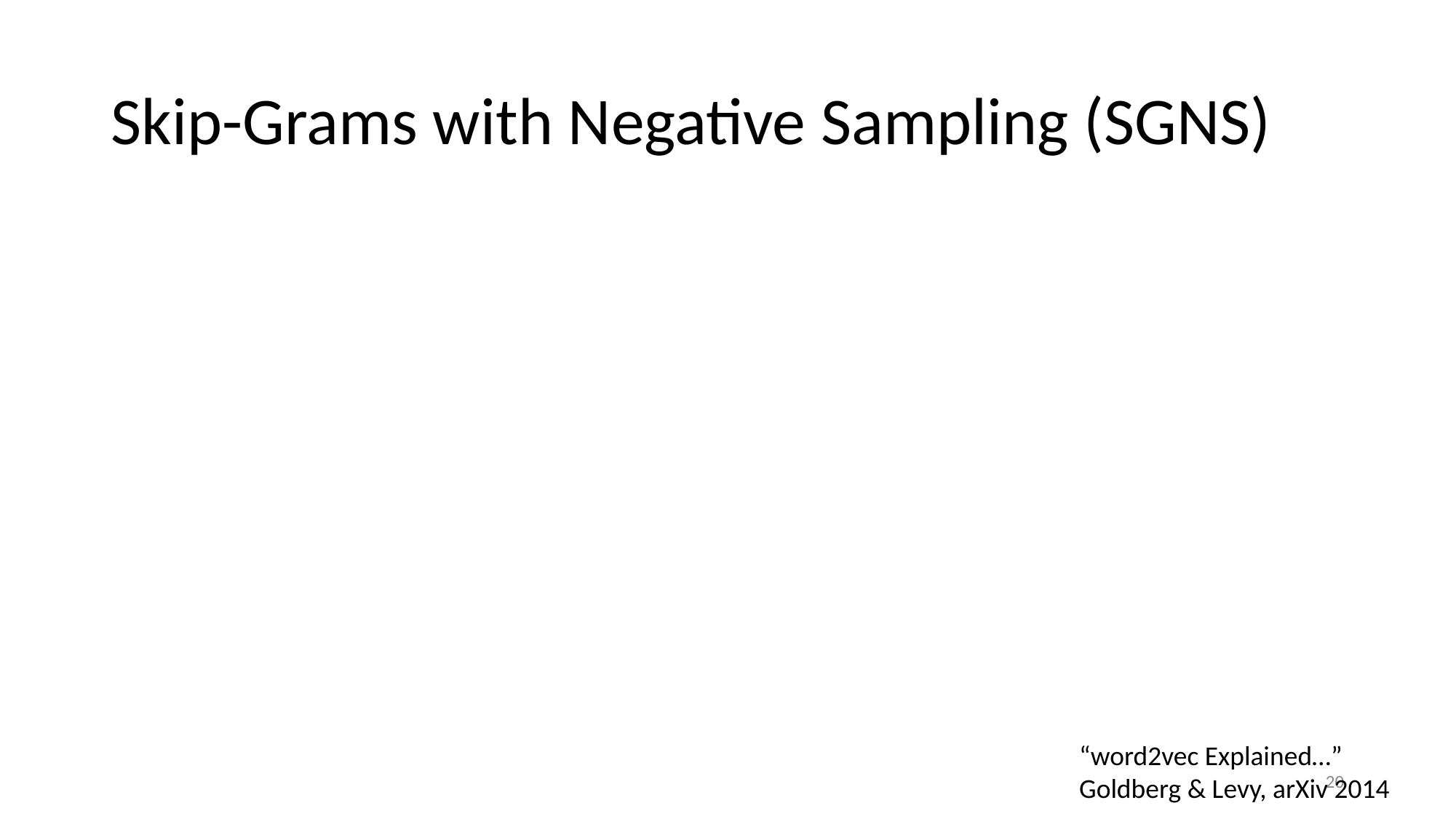

# Skip-Grams with Negative Sampling (SGNS)
“word2vec Explained…”
Goldberg & Levy, arXiv 2014
20